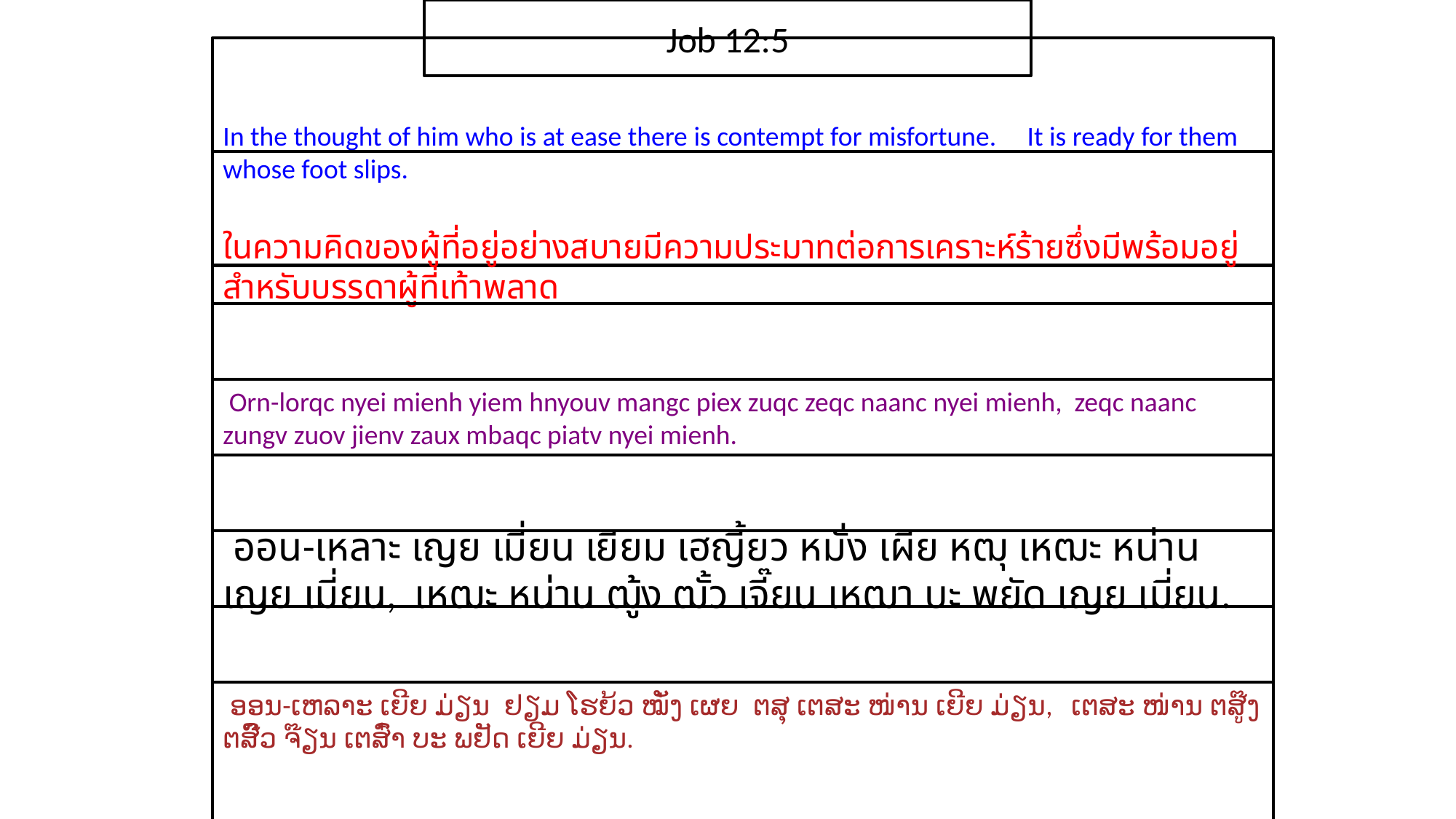

Job 12:5
In the thought of him who is at ease there is contempt for misfortune.     It is ready for them whose foot slips.
​ใน​ความ​คิด​ของ​ผู้​ที่​อยู่​อย่าง​สบาย​มี​ความ​ประมาท​ต่อ​การ​เคราะห์​ร้ายซึ่ง​มี​พร้อม​อยู่​สำหรับ​บรรดา​ผู้​ที่​เท้า​พลาด
 Orn-lorqc nyei mienh yiem hnyouv mangc piex zuqc zeqc naanc nyei mienh,  zeqc naanc zungv zuov jienv zaux mbaqc piatv nyei mienh.
 ออน-เหลาะ เญย เมี่ยน เยียม เฮญี้ยว หมั่ง เผีย หฒุ เหฒะ หน่าน เญย เมี่ยน,  เหฒะ หน่าน ฒู้ง ฒั้ว เจี๊ยน เหฒา บะ พยัด เญย เมี่ยน.
 ອອນ-ເຫລາະ ເຍີຍ ມ່ຽນ  ຢຽມ ໂຮຍ້ວ ໝັ່ງ ເຜຍ  ຕສຸ ເຕສະ ໜ່ານ ເຍີຍ ມ່ຽນ,   ເຕສະ ໜ່ານ ຕສູ໊ງ ຕສົ໊ວ ຈ໊ຽນ ເຕສົ໋າ ບະ ພຢັດ ເຍີຍ ມ່ຽນ.